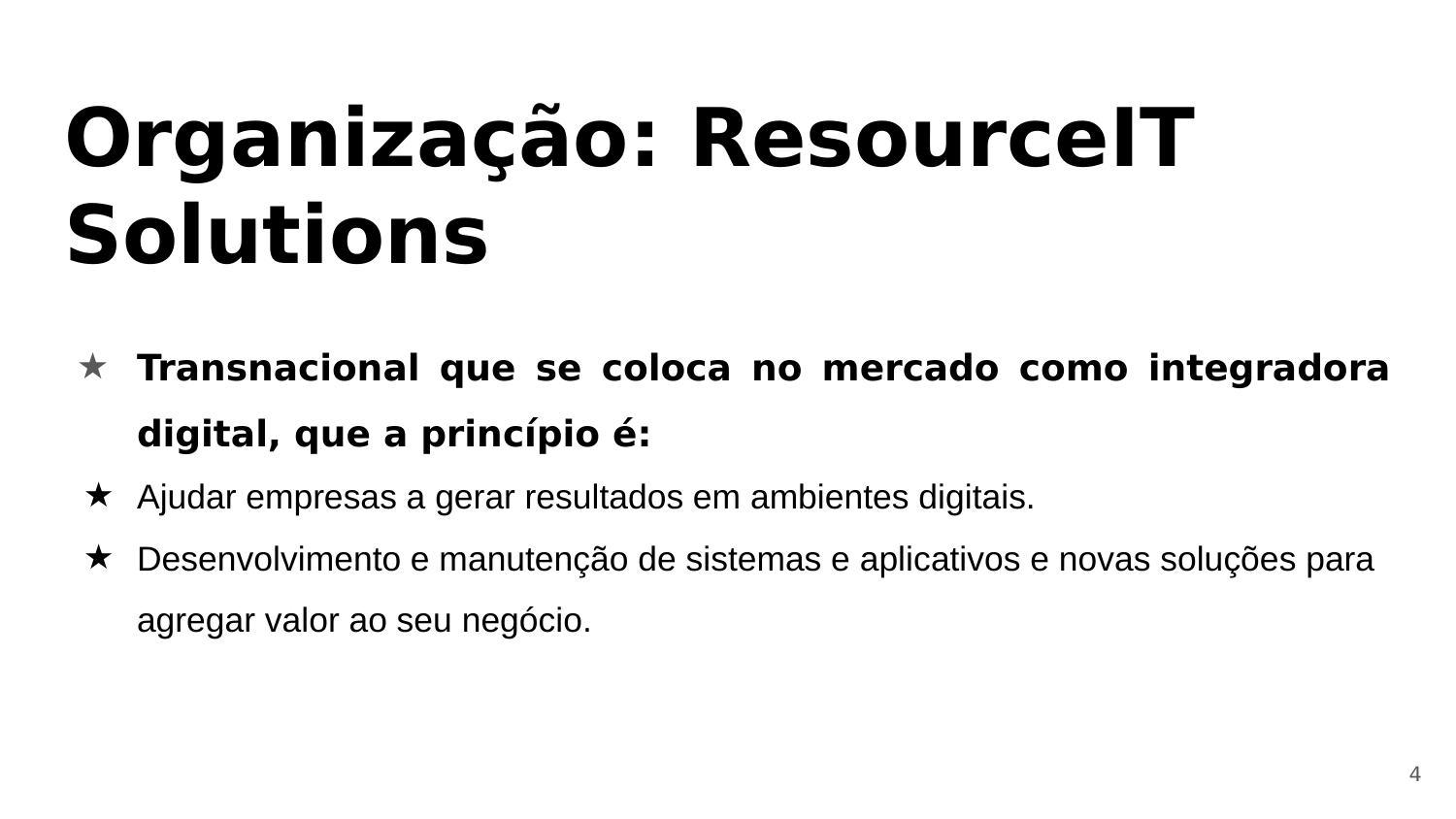

# Organização: ResourceIT Solutions

Transnacional que se coloca no mercado como integradora digital, que a princípio é:
Ajudar empresas a gerar resultados em ambientes digitais.
Desenvolvimento e manutenção de sistemas e aplicativos e novas soluções para agregar valor ao seu negócio.

4